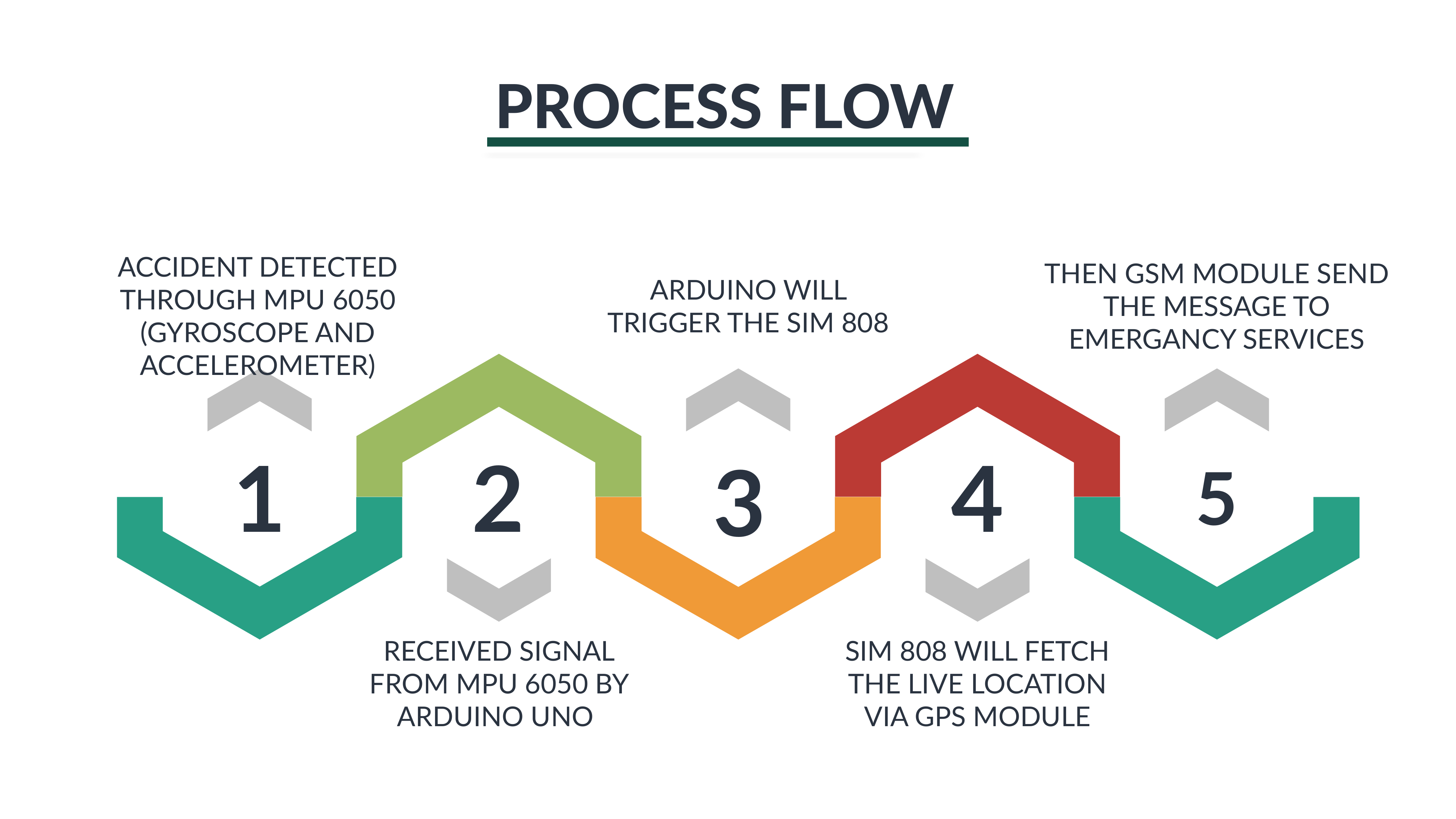

PROCESS FLOW

ACCIDENT DETECTED THROUGH MPU 6050 (GYROSCOPE AND ACCELEROMETER)

THEN GSM MODULE SEND THE MESSAGE TO
EMERGANCY SERVICES
ARDUINO WILL TRIGGER THE SIM 808

1
2
4
3
5

RECEIVED SIGNAL FROM MPU 6050 BY ARDUINO UNO

SIM 808 WILL FETCH THE LIVE LOCATION VIA GPS MODULE